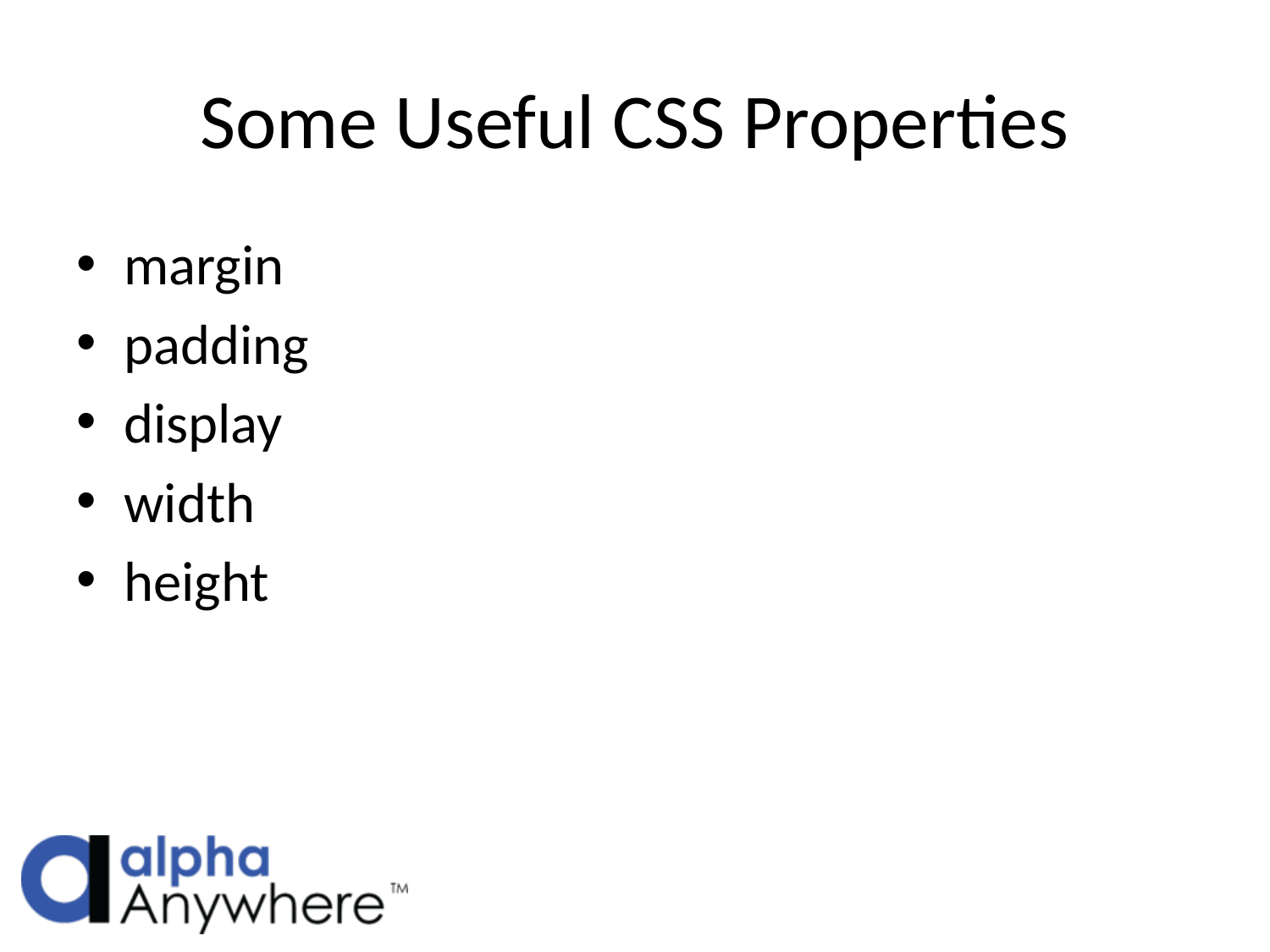

# Some Useful CSS Properties
margin
padding
display
width
height